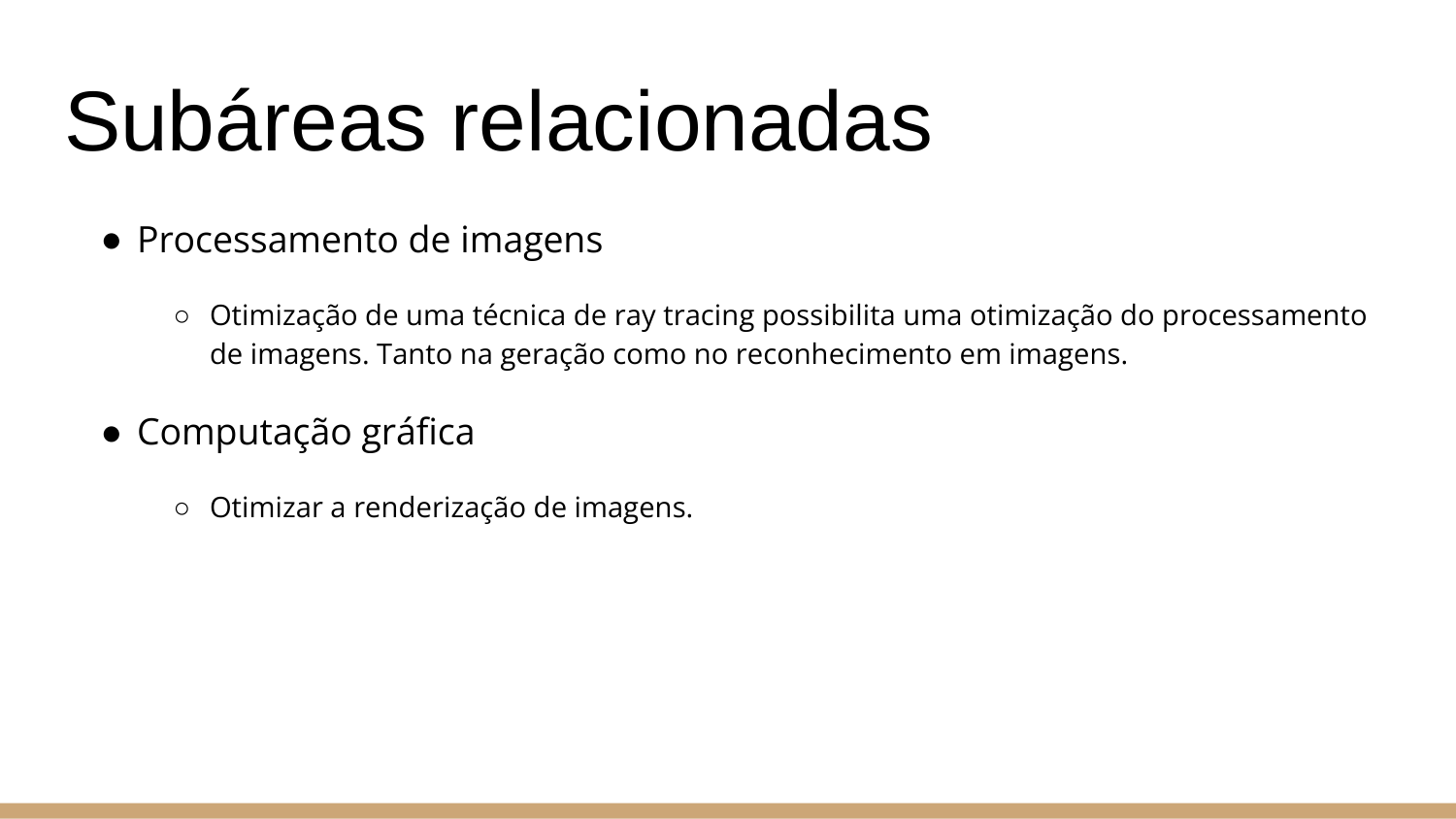

# Subáreas relacionadas
Processamento de imagens
Otimização de uma técnica de ray tracing possibilita uma otimização do processamento de imagens. Tanto na geração como no reconhecimento em imagens.
Computação gráfica
Otimizar a renderização de imagens.